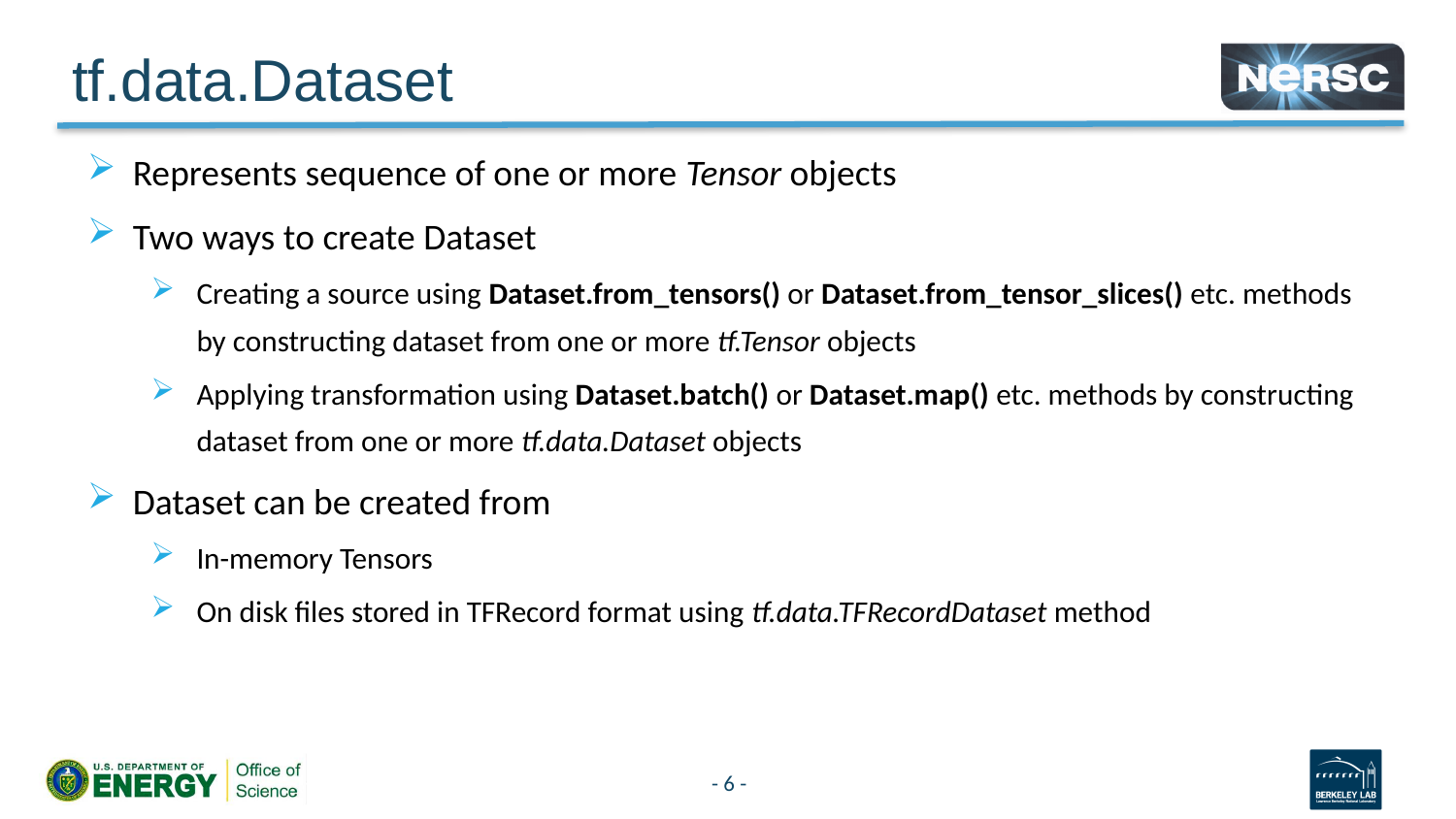

# tf.data.Dataset
Represents sequence of one or more Tensor objects
Two ways to create Dataset
Creating a source using Dataset.from_tensors() or Dataset.from_tensor_slices() etc. methods by constructing dataset from one or more tf.Tensor objects
Applying transformation using Dataset.batch() or Dataset.map() etc. methods by constructing dataset from one or more tf.data.Dataset objects
Dataset can be created from
In-memory Tensors
On disk files stored in TFRecord format using tf.data.TFRecordDataset method
6